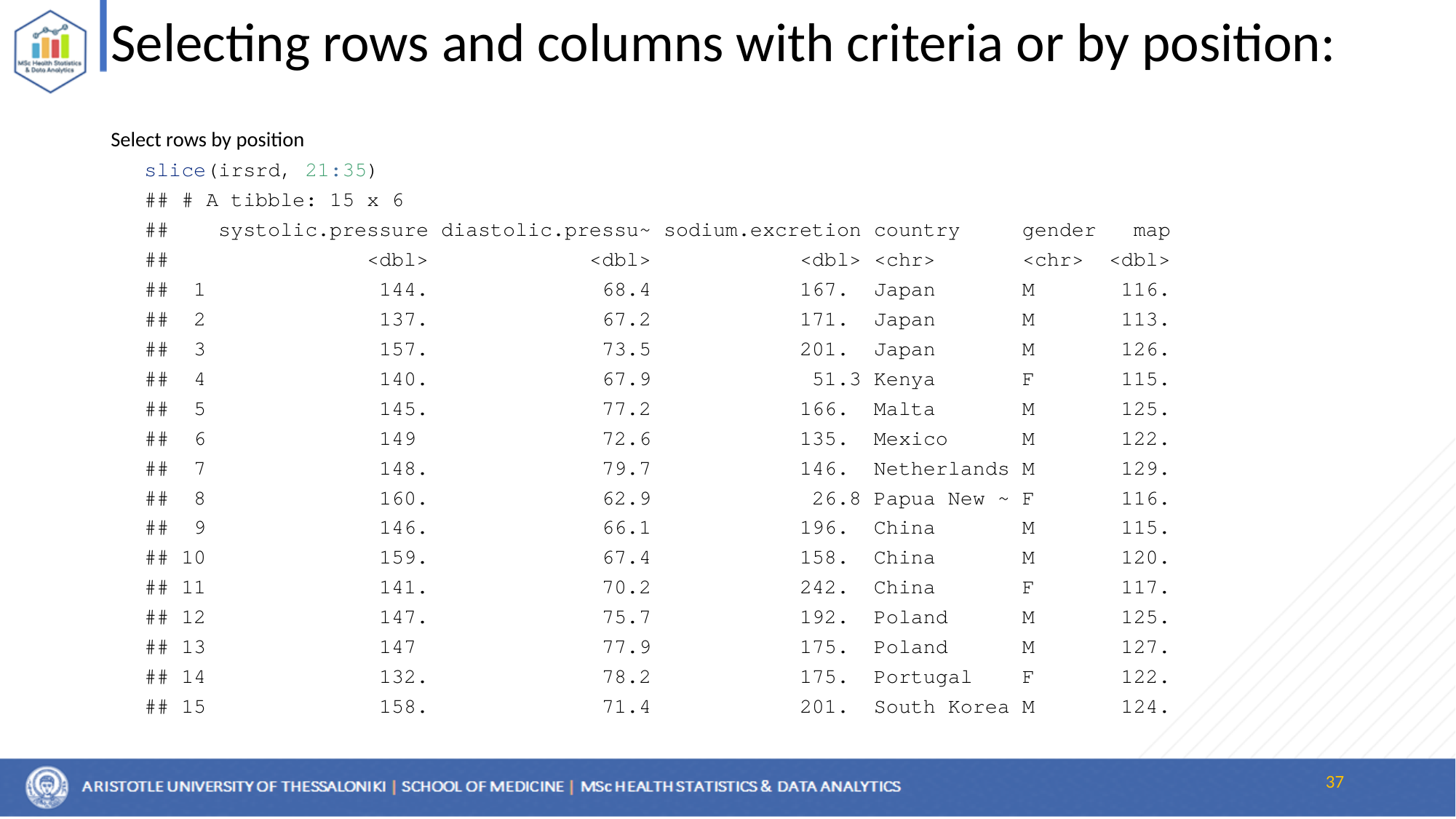

# Selecting rows and columns with criteria or by position:
Select rows by position
slice(irsrd, 21:35)
## # A tibble: 15 x 6
##    systolic.pressure diastolic.pressu~ sodium.excretion country     gender   map
##                <dbl>             <dbl>            <dbl> <chr>       <chr>  <dbl>
##  1              144.              68.4            167.  Japan       M       116.
##  2              137.              67.2            171.  Japan       M       113.
##  3              157.              73.5            201.  Japan       M       126.
##  4              140.              67.9             51.3 Kenya       F       115.
##  5              145.              77.2            166.  Malta       M       125.
##  6              149               72.6            135.  Mexico      M       122.
##  7              148.              79.7            146.  Netherlands M       129.
##  8              160.              62.9             26.8 Papua New ~ F       116.
##  9              146.              66.1            196.  China       M       115.
## 10              159.              67.4            158.  China       M       120.
## 11              141.              70.2            242.  China       F       117.
## 12              147.              75.7            192.  Poland      M       125.
## 13              147               77.9            175.  Poland      M       127.
## 14              132.              78.2            175.  Portugal    F       122.
## 15              158.              71.4            201.  South Korea M       124.
37